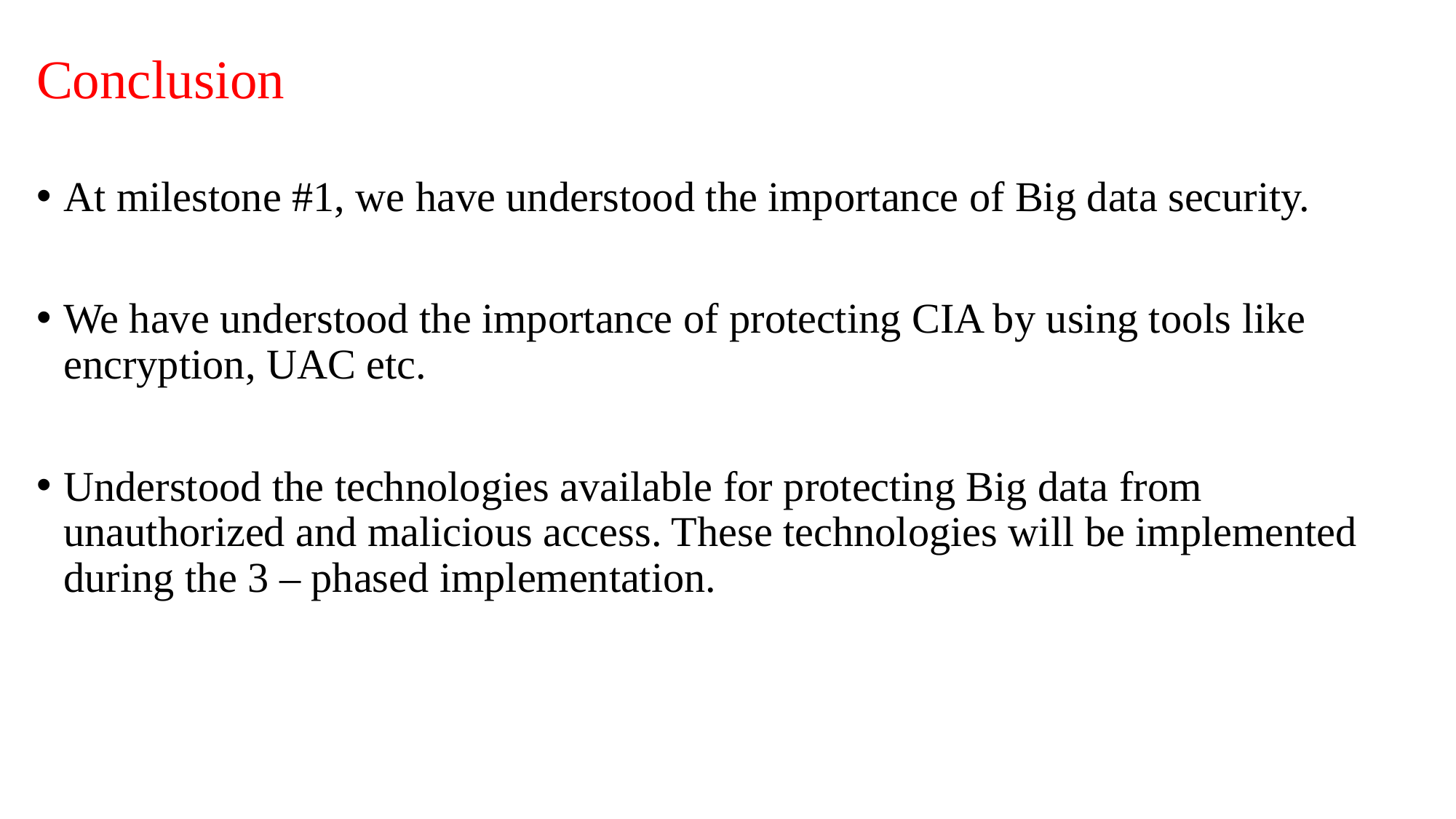

# Conclusion
At milestone #1, we have understood the importance of Big data security.

We have understood the importance of protecting CIA by using tools like encryption, UAC etc.

Understood the technologies available for protecting Big data from unauthorized and malicious access. These technologies will be implemented during the 3 – phased implementation.